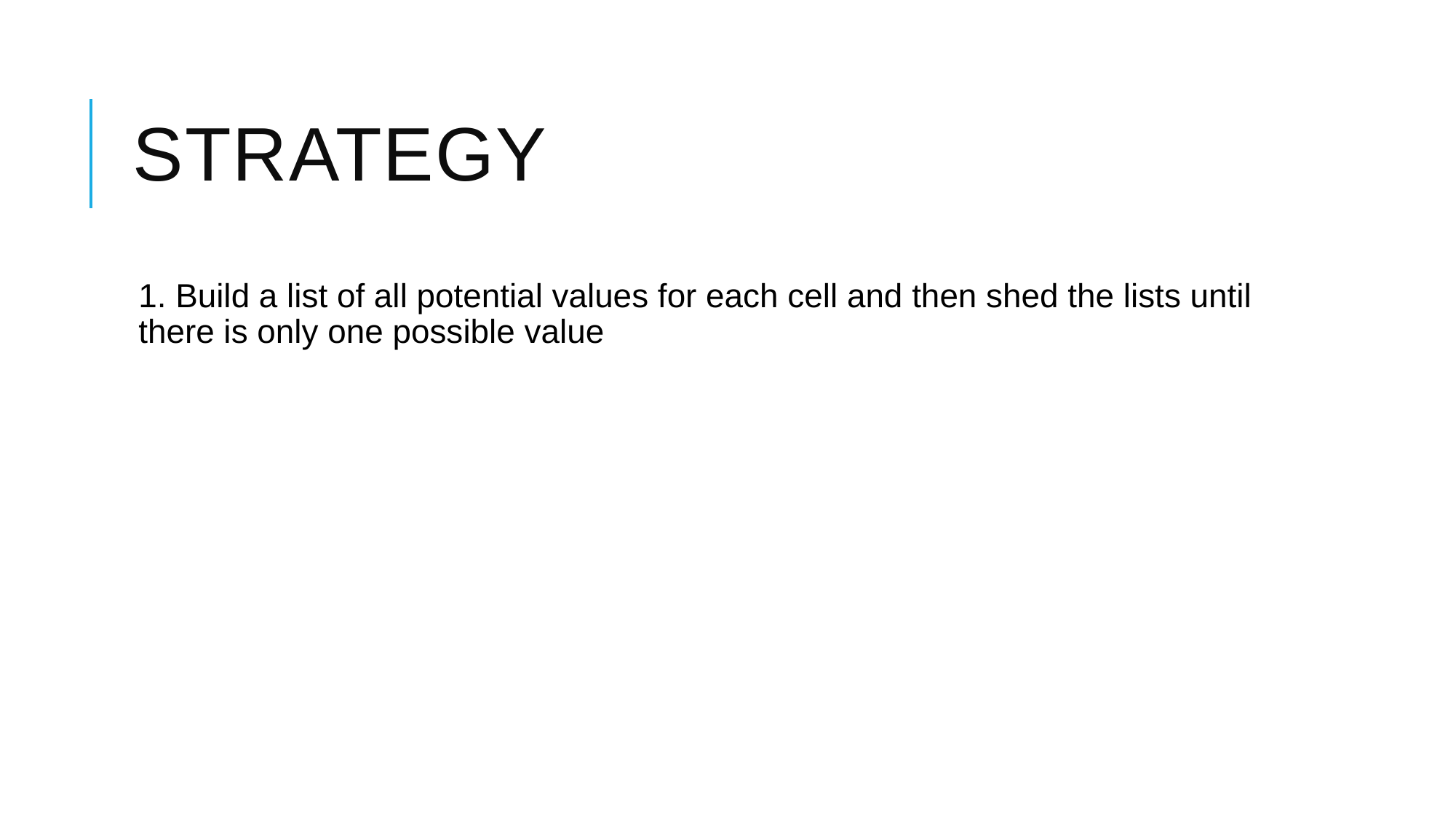

# Strategy
1. Build a list of all potential values for each cell and then shed the lists until there is only one possible value